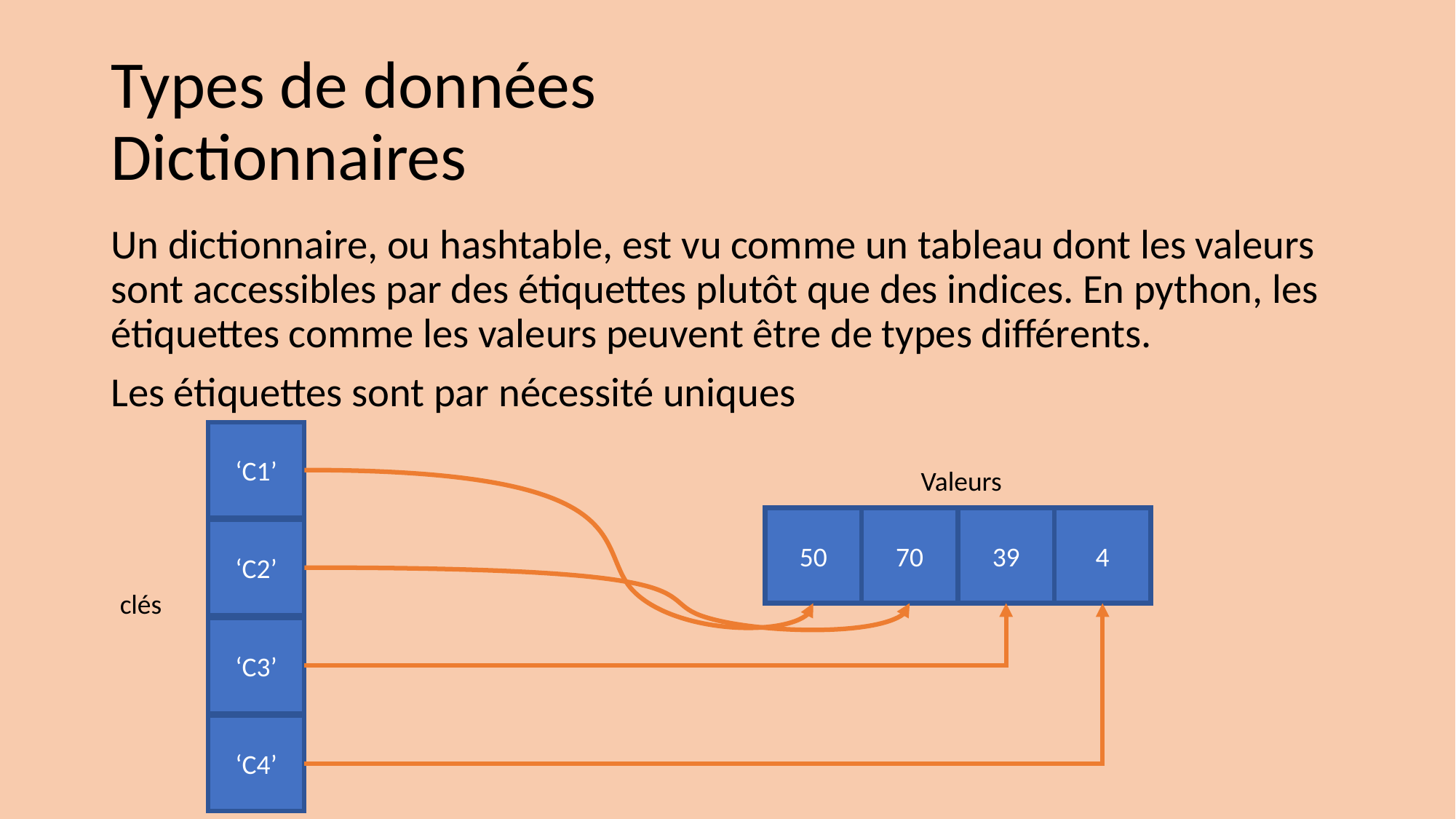

# Types de données Dictionnaires
Un dictionnaire, ou hashtable, est vu comme un tableau dont les valeurs sont accessibles par des étiquettes plutôt que des indices. En python, les étiquettes comme les valeurs peuvent être de types différents.
Les étiquettes sont par nécessité uniques
‘C1’
Valeurs
50
70
39
4
‘C2’
clés
‘C3’
‘C4’